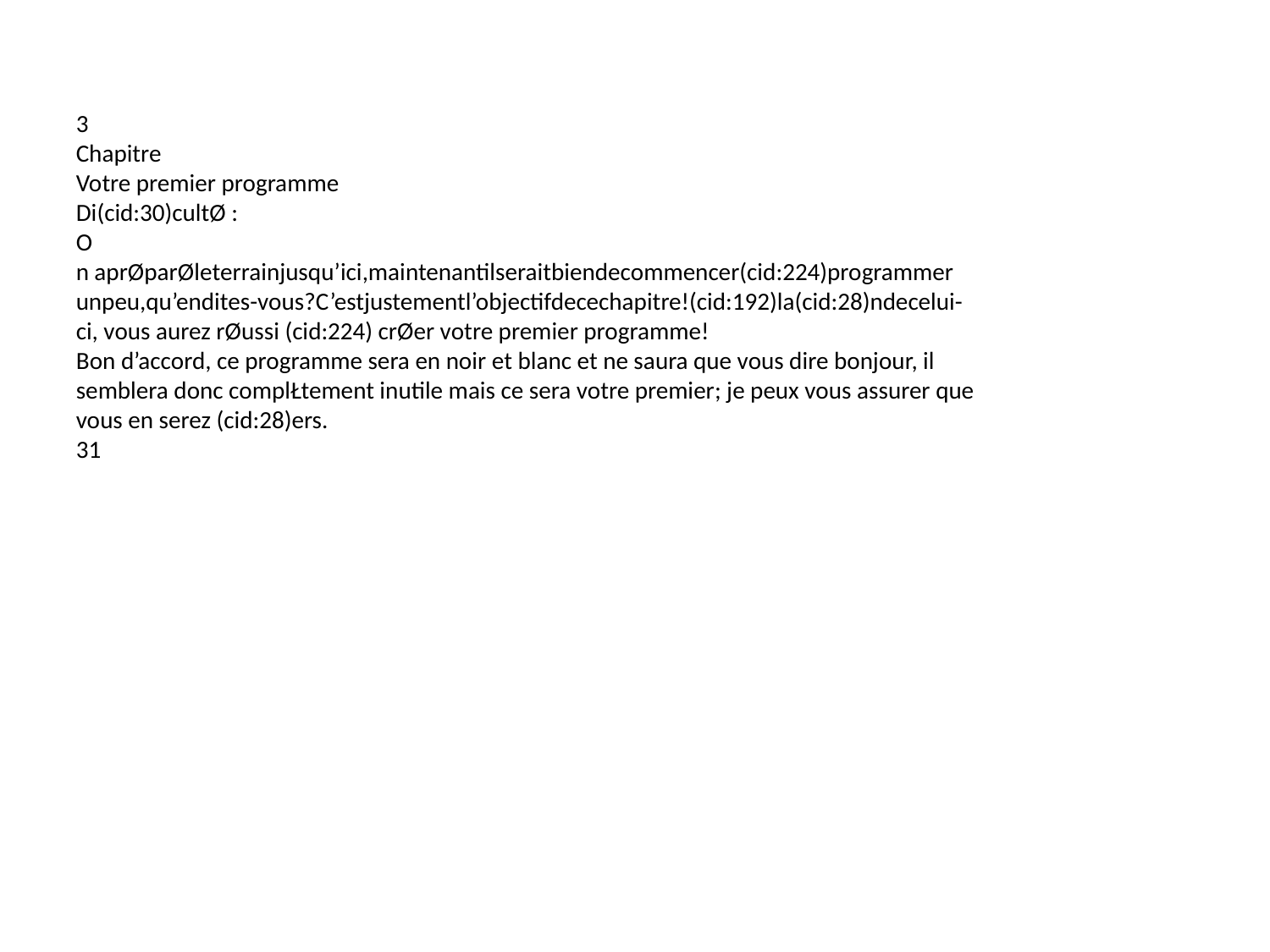

3
Chapitre
Votre premier programme
Di(cid:30)cultØ :
O
n aprØparØleterrainjusqu’ici,maintenantilseraitbiendecommencer(cid:224)programmer
unpeu,qu’endites-vous?C’estjustementl’objectifdecechapitre!(cid:192)la(cid:28)ndecelui-
ci, vous aurez rØussi (cid:224) crØer votre premier programme!
Bon d’accord, ce programme sera en noir et blanc et ne saura que vous dire bonjour, il
semblera donc complŁtement inutile mais ce sera votre premier; je peux vous assurer que
vous en serez (cid:28)ers.
31